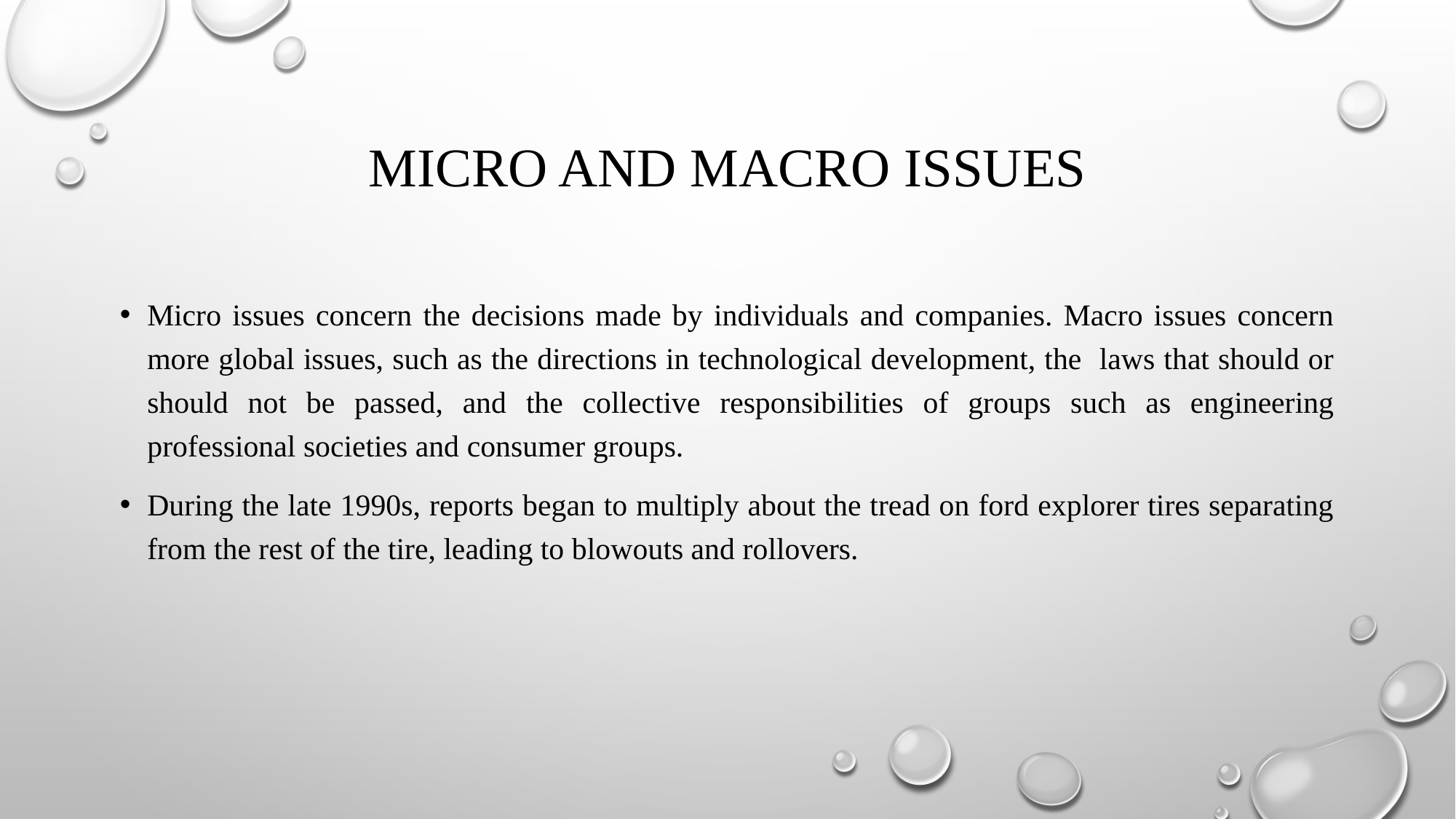

# MICRO AND MACRO ISSUES
Micro issues concern the decisions made by individuals and companies. Macro issues concern more global issues, such as the directions in technological development, the  laws that should or should not be passed, and the collective responsibilities of groups such as engineering professional societies and consumer groups.
During the late 1990s, reports began to multiply about the tread on ford explorer tires separating from the rest of the tire, leading to blowouts and rollovers.